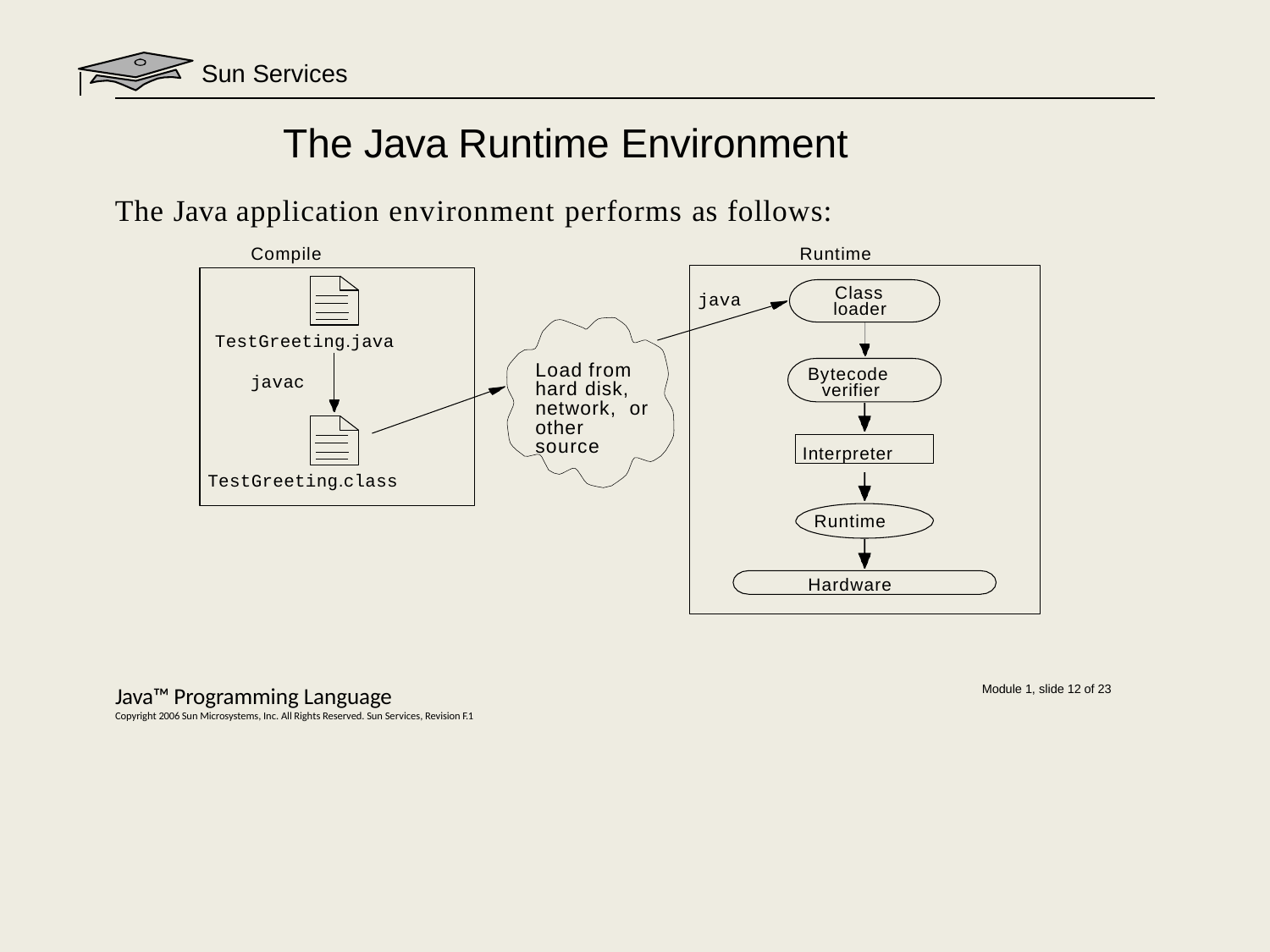

Sun Services

# The Java Runtime Environment
The Java application environment performs as follows:
Compile	Runtime

Class  loader

java

TestGreeting.java

Load from  hard disk,  network,  or other  source

Bytecode  verifier
javac

Interpreter

TestGreeting.class

Runtime

Hardware

Java™ Programming Language
Copyright 2006 Sun Microsystems, Inc. All Rights Reserved. Sun Services, Revision F.1
Module 1, slide 12 of 23